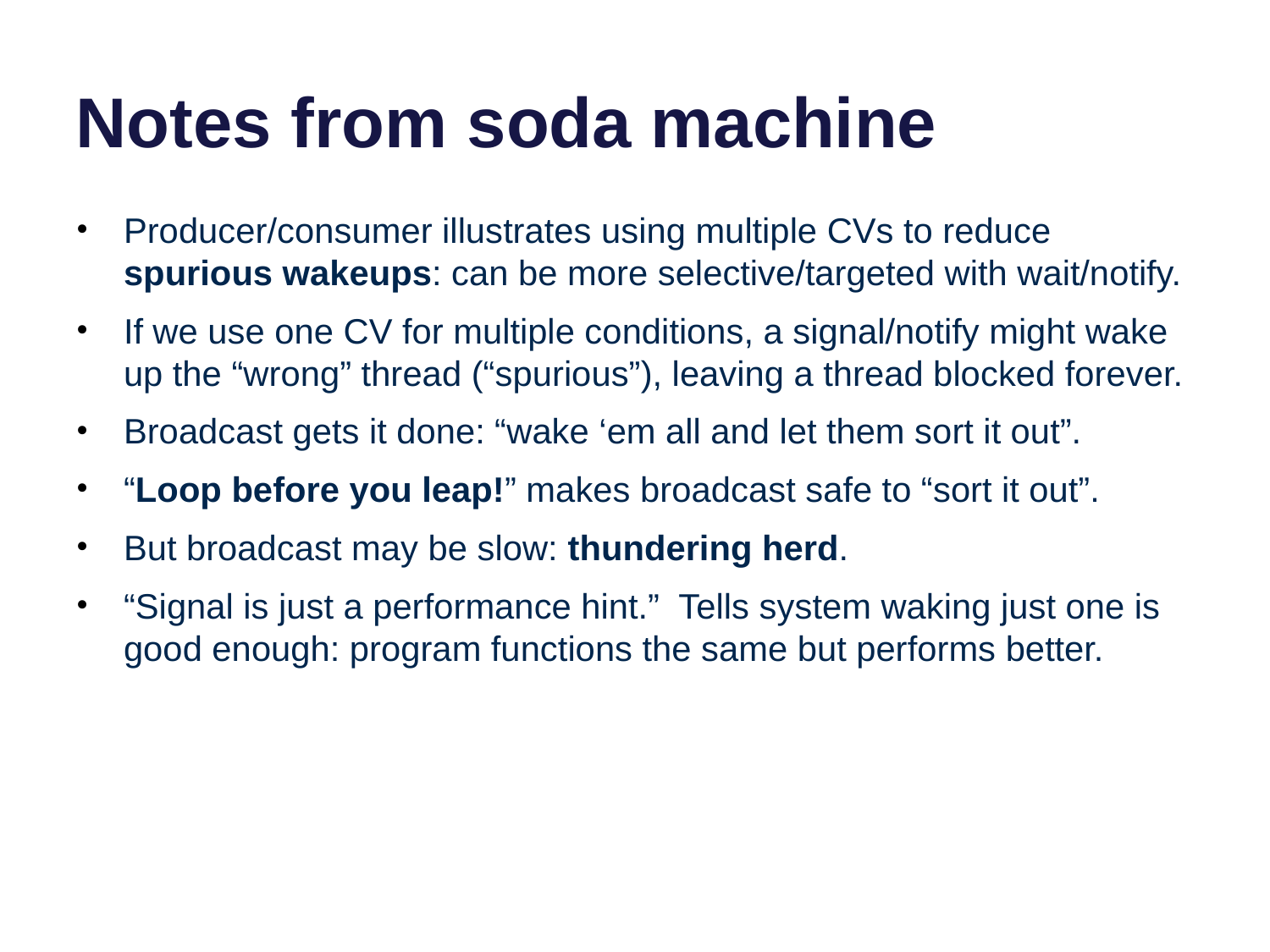

# Notes from soda machine
Producer/consumer illustrates using multiple CVs to reduce spurious wakeups: can be more selective/targeted with wait/notify.
If we use one CV for multiple conditions, a signal/notify might wake up the “wrong” thread (“spurious”), leaving a thread blocked forever.
Broadcast gets it done: “wake ‘em all and let them sort it out”.
“Loop before you leap!” makes broadcast safe to “sort it out”.
But broadcast may be slow: thundering herd.
“Signal is just a performance hint.”  Tells system waking just one is good enough: program functions the same but performs better.